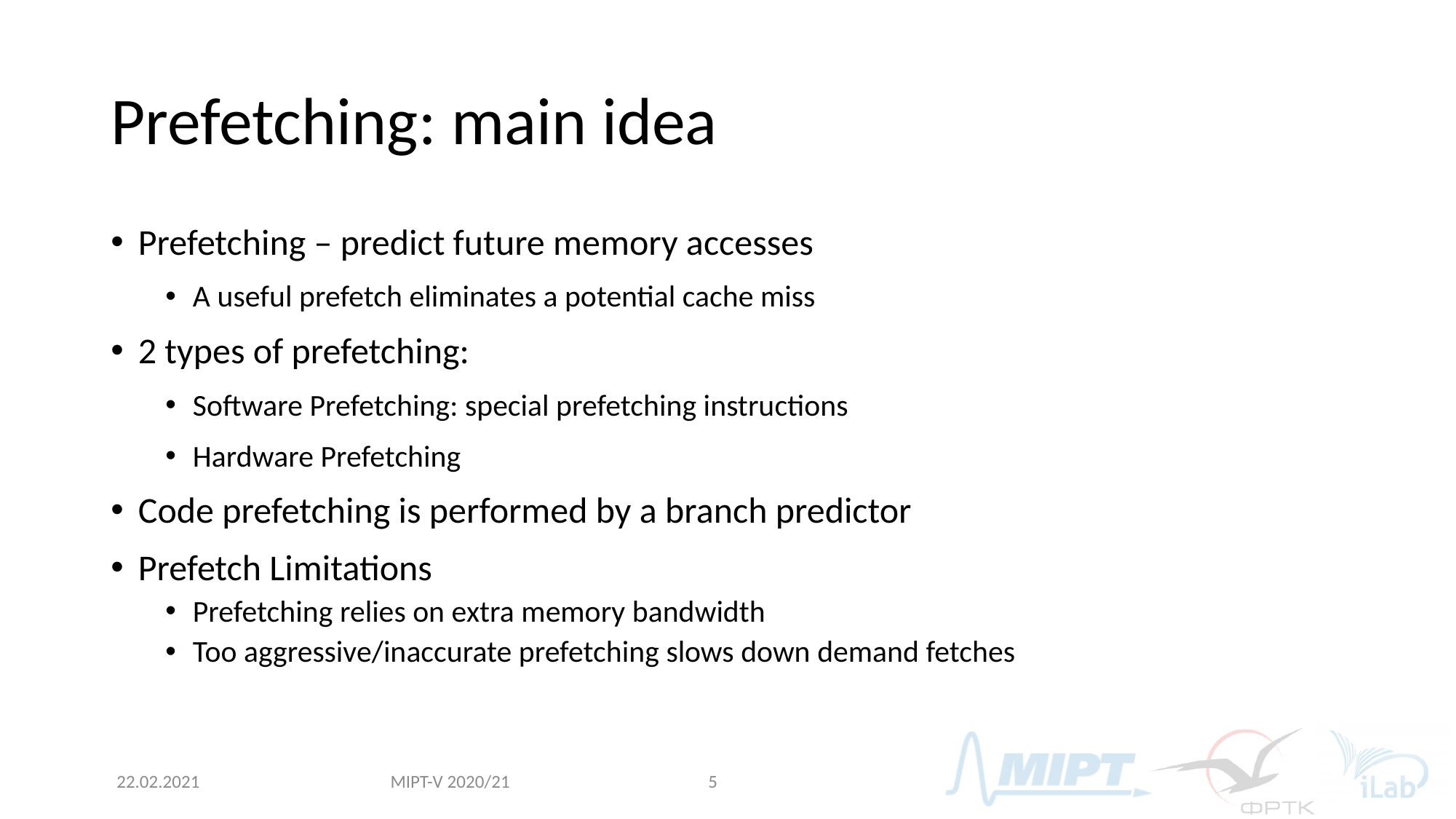

# Prefetching: main idea
Prefetching – predict future memory accesses
A useful prefetch eliminates a potential cache miss
2 types of prefetching:
Software Prefetching: special prefetching instructions
Hardware Prefetching
Code prefetching is performed by a branch predictor
Prefetch Limitations
Prefetching relies on extra memory bandwidth
Too aggressive/inaccurate prefetching slows down demand fetches
MIPT-V 2020/21
22.02.2021